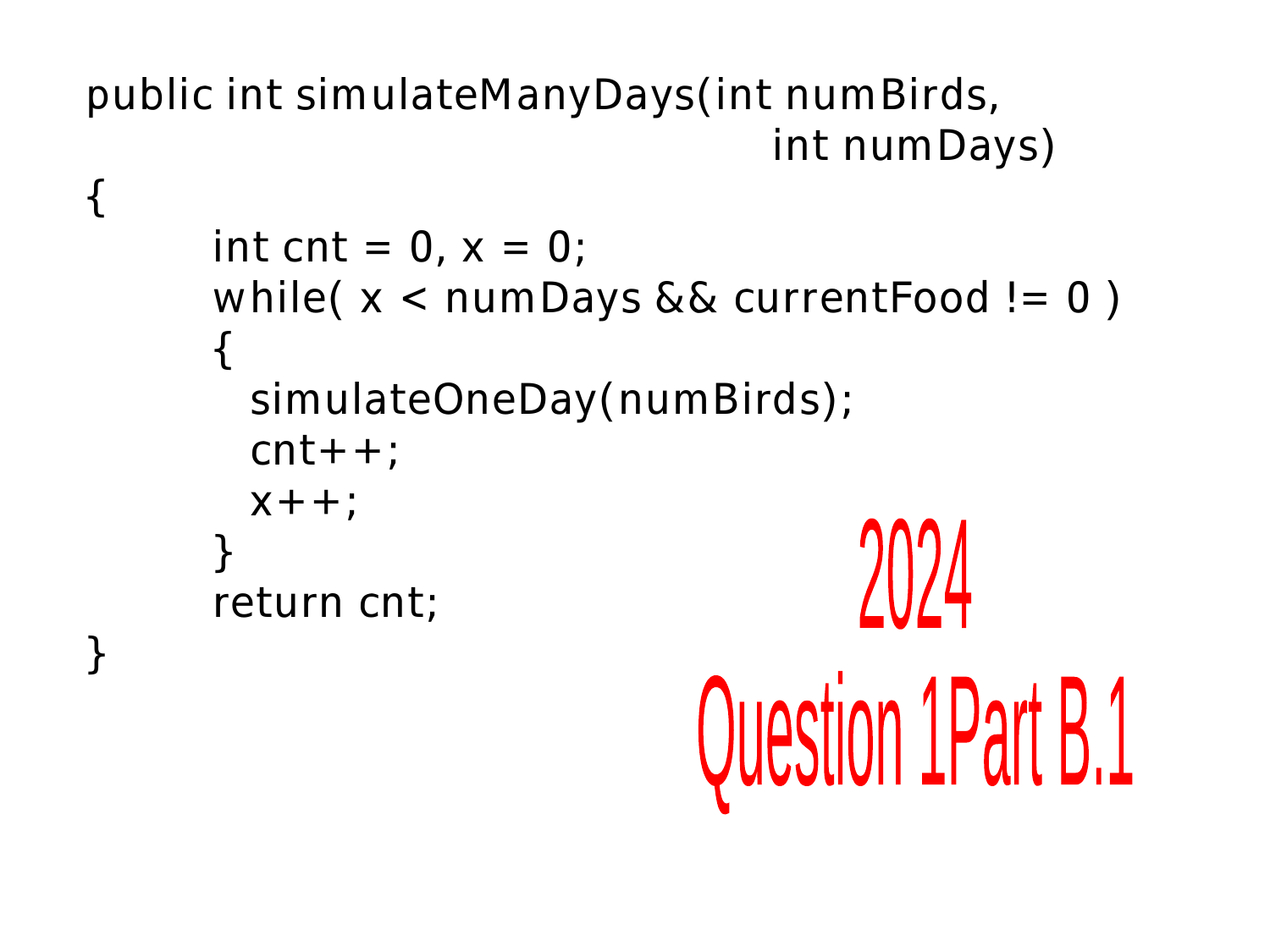

public int simulateManyDays(int numBirds,
                                                       int numDays)
{
	int cnt = 0, x = 0;
	while( x < numDays && currentFood != 0 )
	{
	   simulateOneDay(numBirds);
	   cnt++;
	   x++;
	}
	return cnt;
}
2024
Question 1
Part B.1